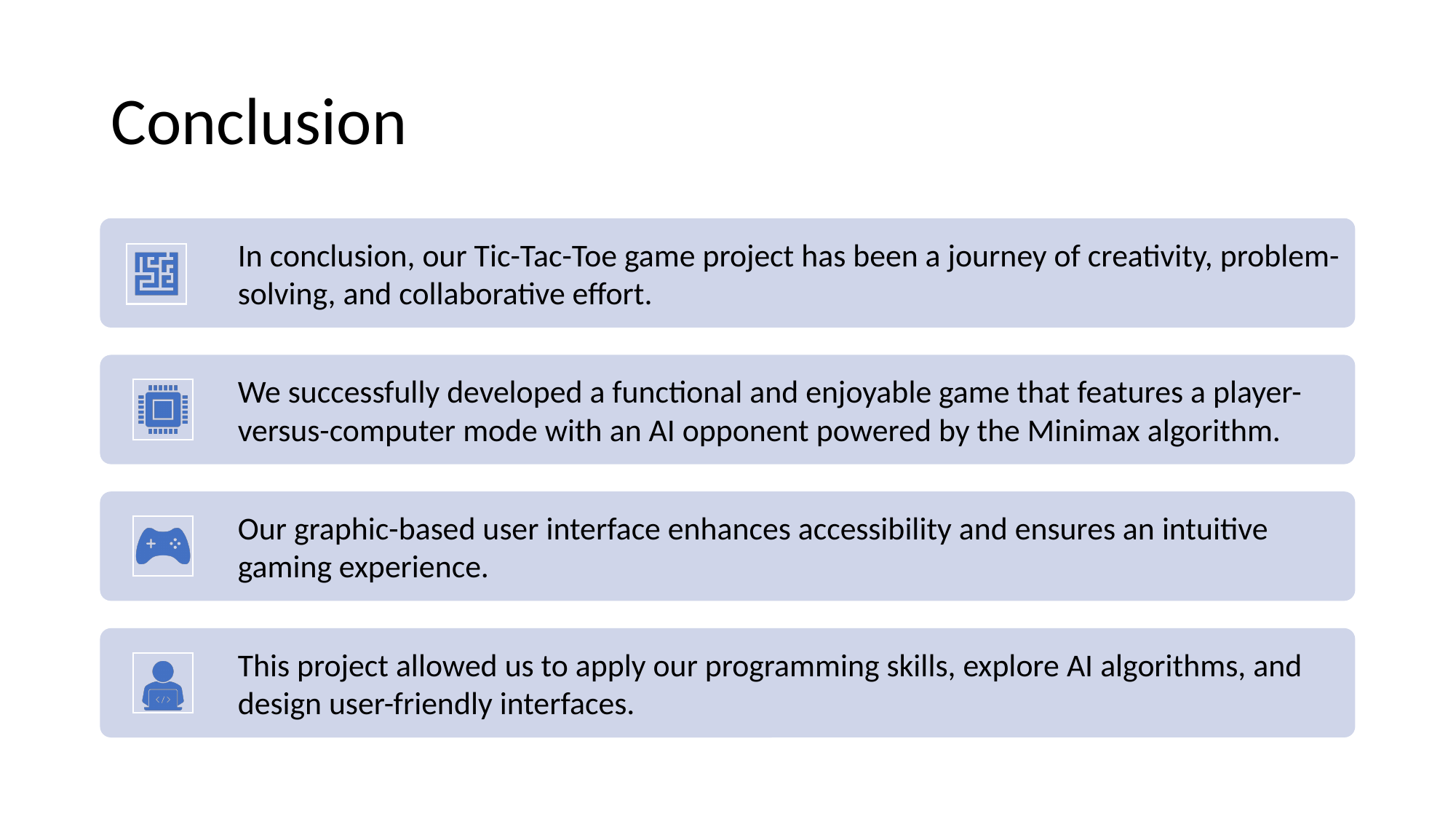

# Conclusion
In conclusion, our Tic-Tac-Toe game project has been a journey of creativity, problem-solving, and collaborative effort.
We successfully developed a functional and enjoyable game that features a player-versus-computer mode with an AI opponent powered by the Minimax algorithm.
Our graphic-based user interface enhances accessibility and ensures an intuitive gaming experience.
This project allowed us to apply our programming skills, explore AI algorithms, and design user-friendly interfaces.